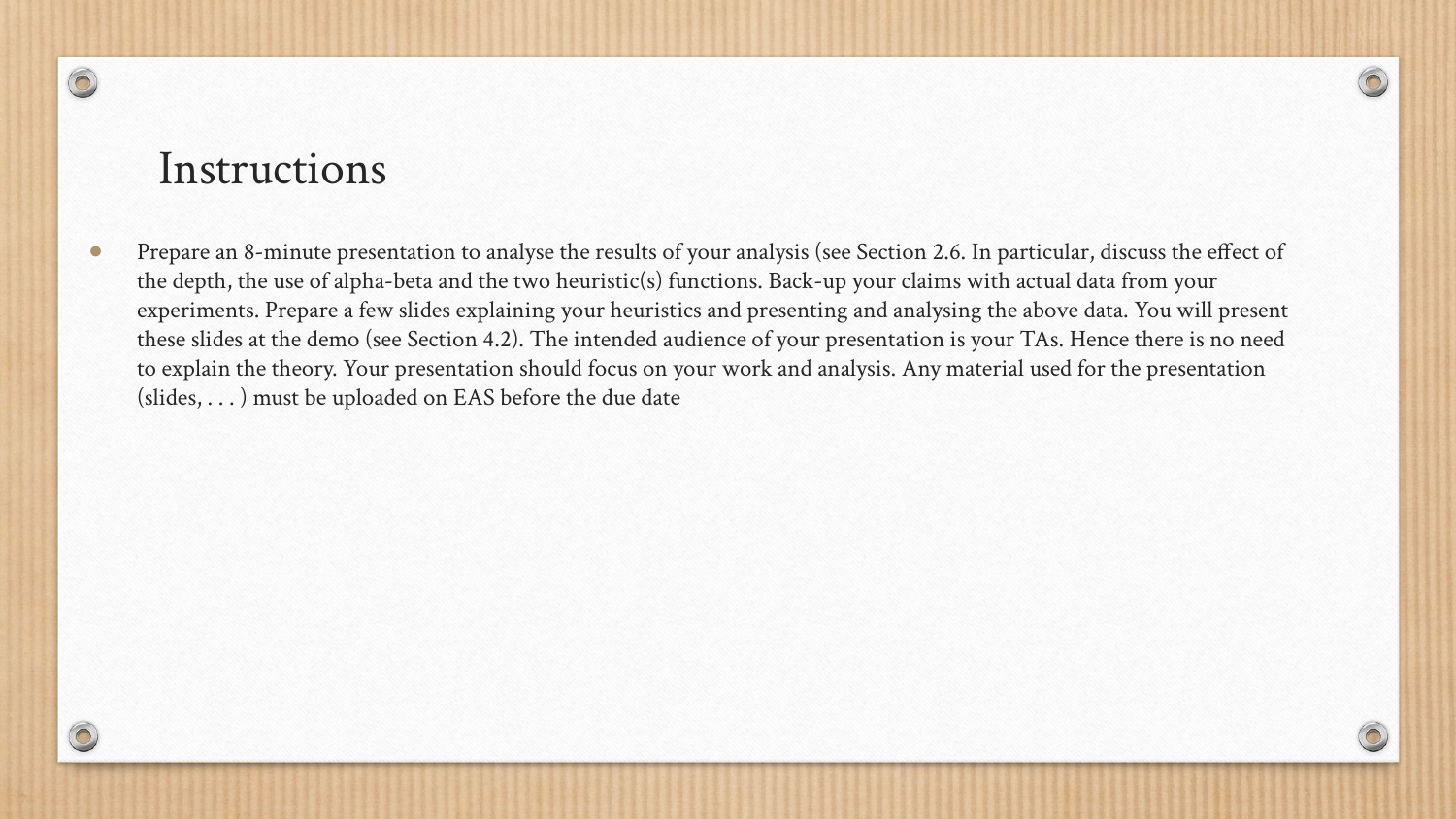

# Instructions
Prepare an 8-minute presentation to analyse the results of your analysis (see Section 2.6. In particular, discuss the effect of the depth, the use of alpha-beta and the two heuristic(s) functions. Back-up your claims with actual data from your experiments. Prepare a few slides explaining your heuristics and presenting and analysing the above data. You will present these slides at the demo (see Section 4.2). The intended audience of your presentation is your TAs. Hence there is no need to explain the theory. Your presentation should focus on your work and analysis. Any material used for the presentation (slides, . . . ) must be uploaded on EAS before the due date